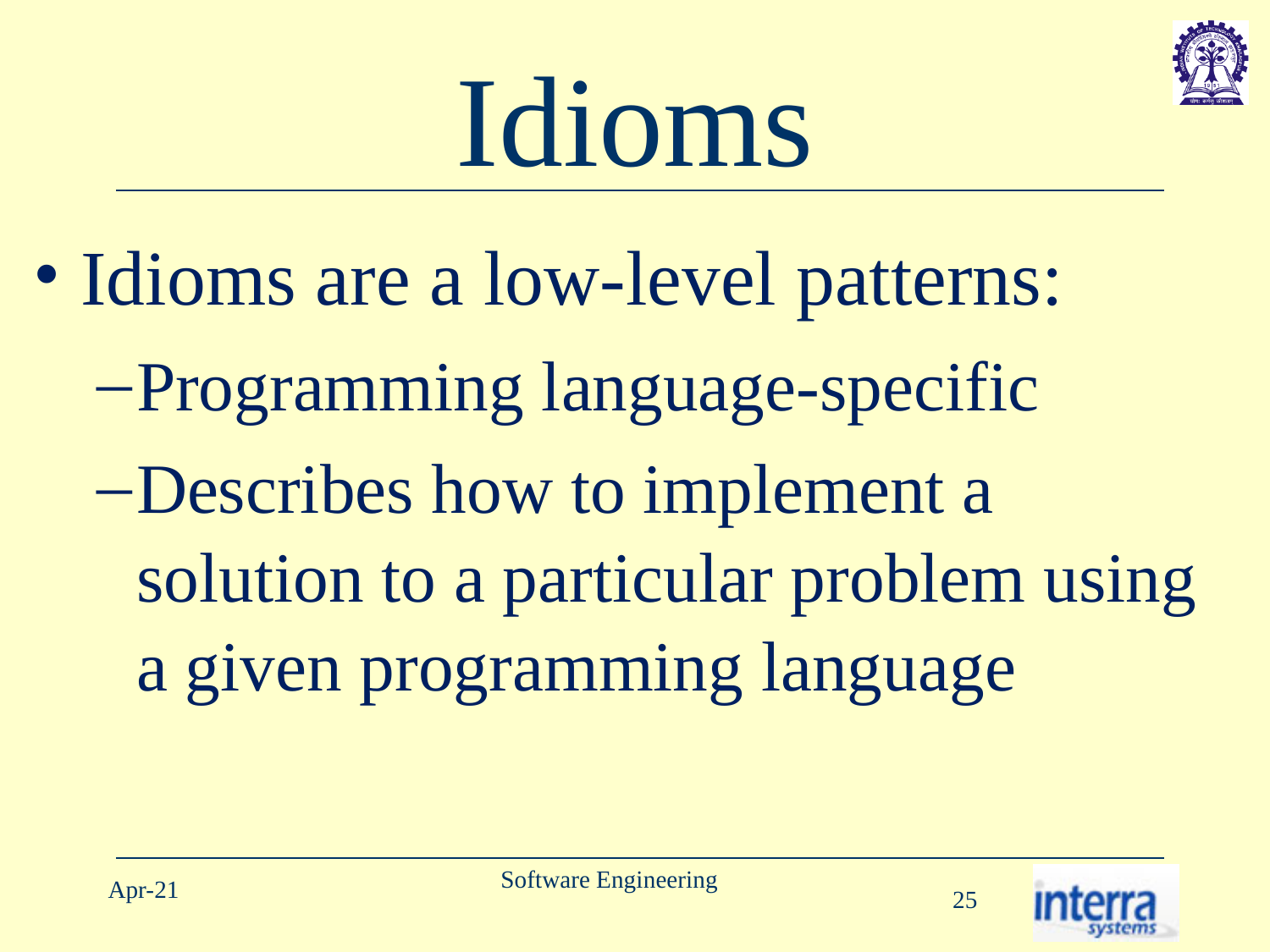

# Idioms
Idioms are a low-level patterns:
Programming language-specific
Describes how to implement a solution to a particular problem using  a given programming language
Software Engineering
Apr-21